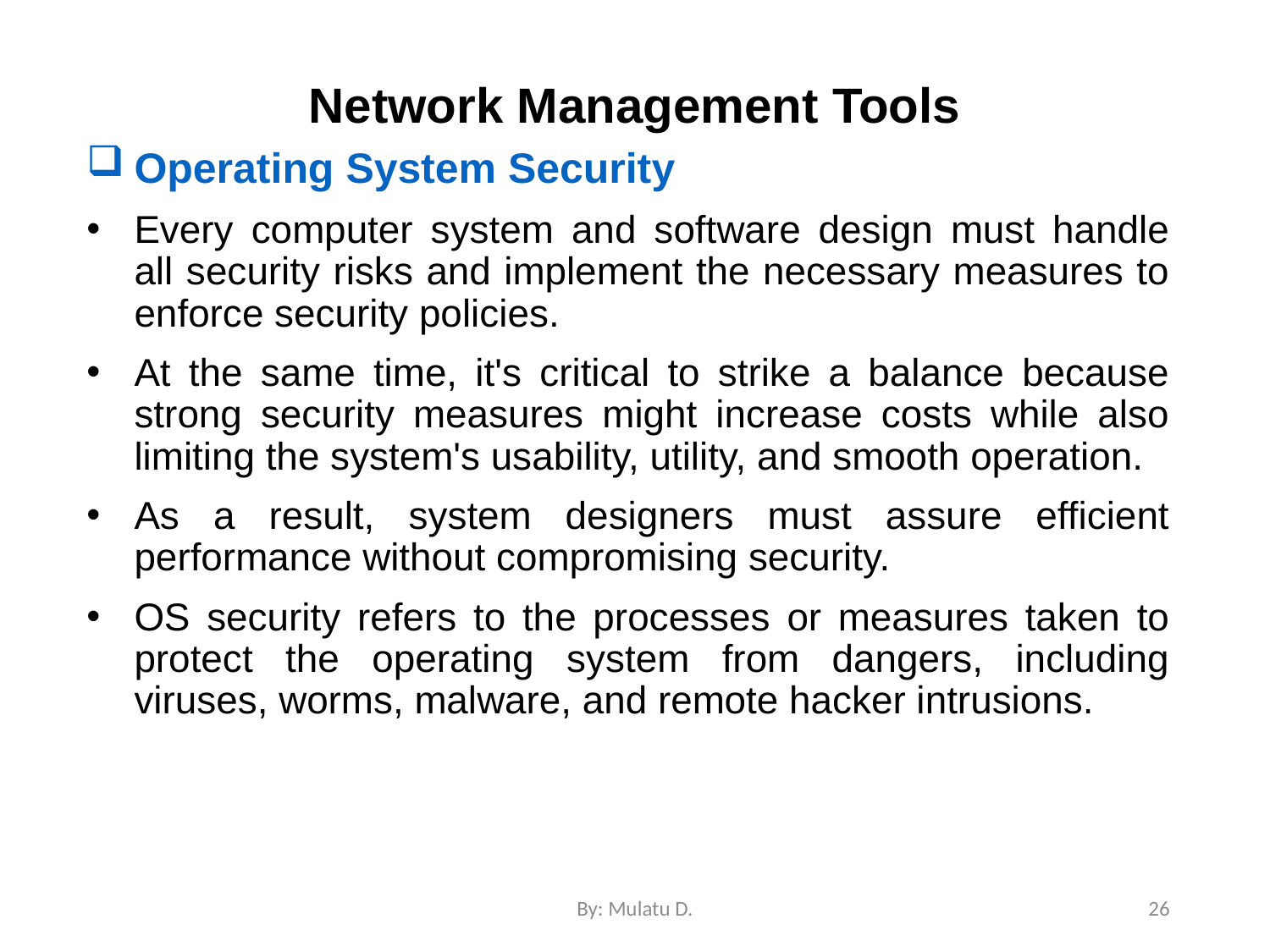

# Network Management Tools
Operating System Security
Every computer system and software design must handle all security risks and implement the necessary measures to enforce security policies.
At the same time, it's critical to strike a balance because strong security measures might increase costs while also limiting the system's usability, utility, and smooth operation.
As a result, system designers must assure efficient performance without compromising security.
OS security refers to the processes or measures taken to protect the operating system from dangers, including viruses, worms, malware, and remote hacker intrusions.
By: Mulatu D.
26